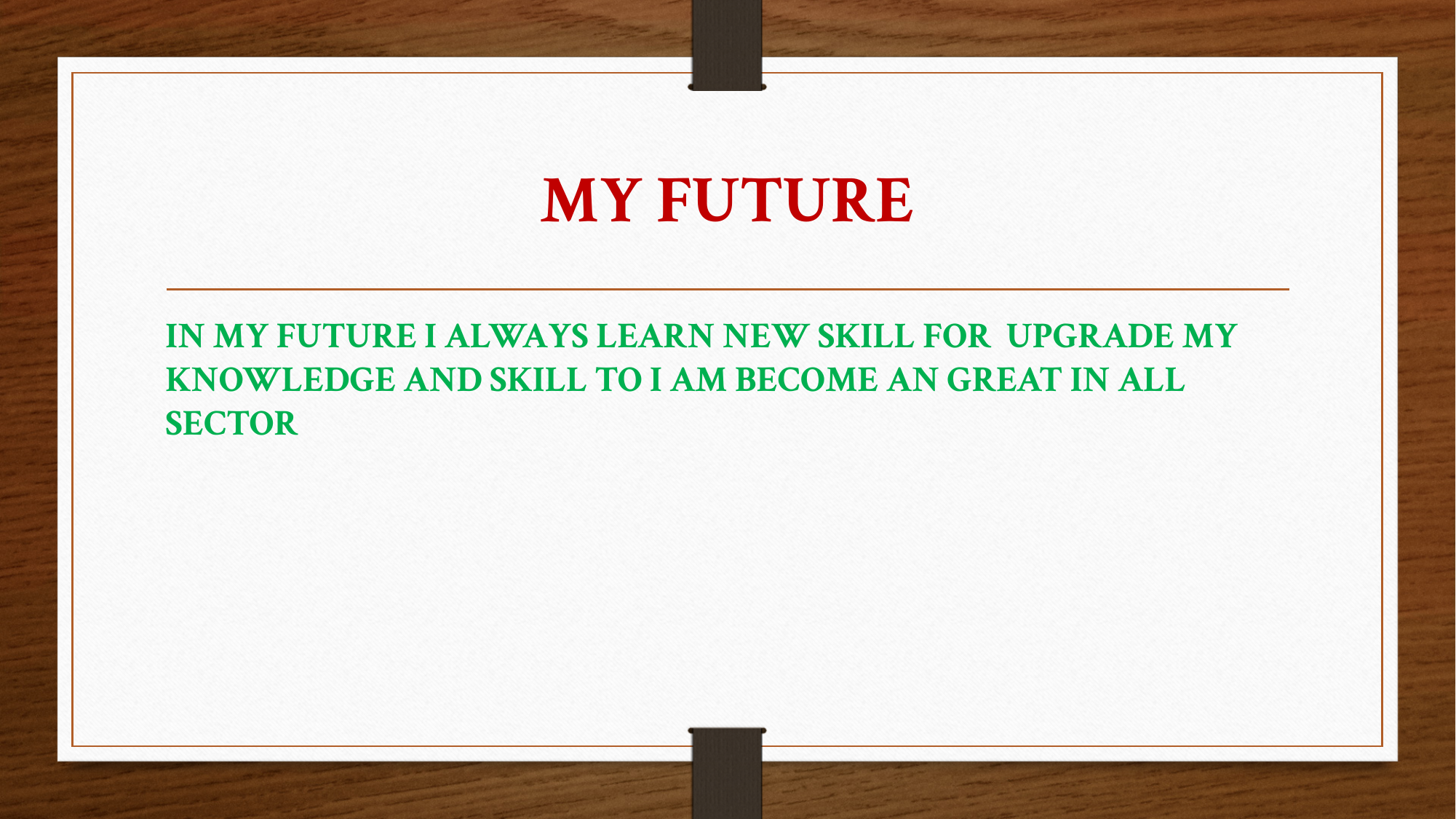

# MY FUTURE
IN MY FUTURE I ALWAYS LEARN NEW SKILL FOR  UPGRADE MY KNOWLEDGE AND SKILL TO I AM BECOME AN GREAT IN ALL SECTOR